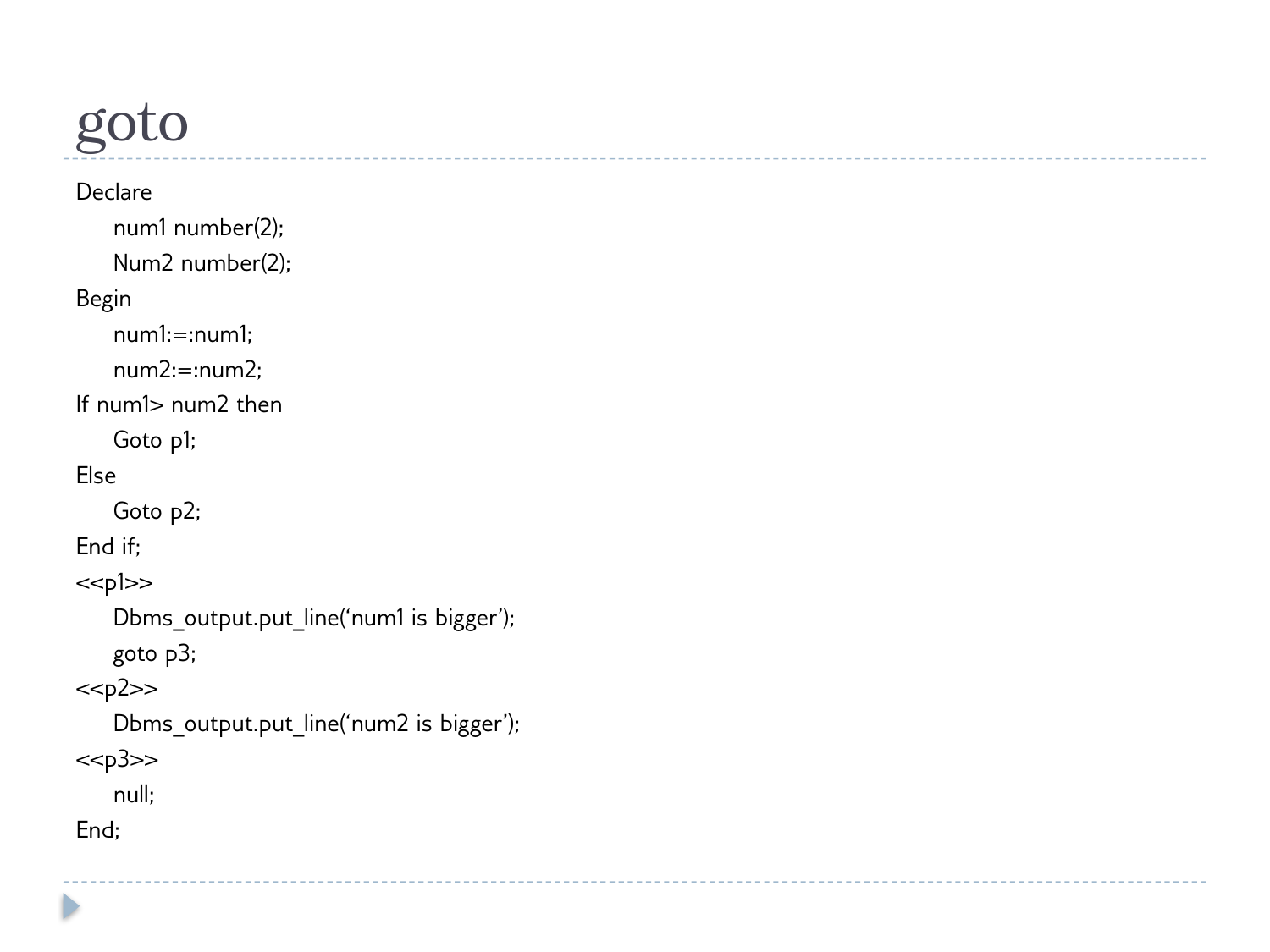

# goto
Declare
	num1 number(2);
	Num2 number(2);
Begin
	num1:=:num1;
	num2:=:num2;
If num1> num2 then
	Goto p1;
Else
	Goto p2;
End if;
<<p1>>
	Dbms_output.put_line(‘num1 is bigger’);
	goto p3;
<<p2>>
	Dbms_output.put_line(‘num2 is bigger’);
<<p3>>
	null;
End;